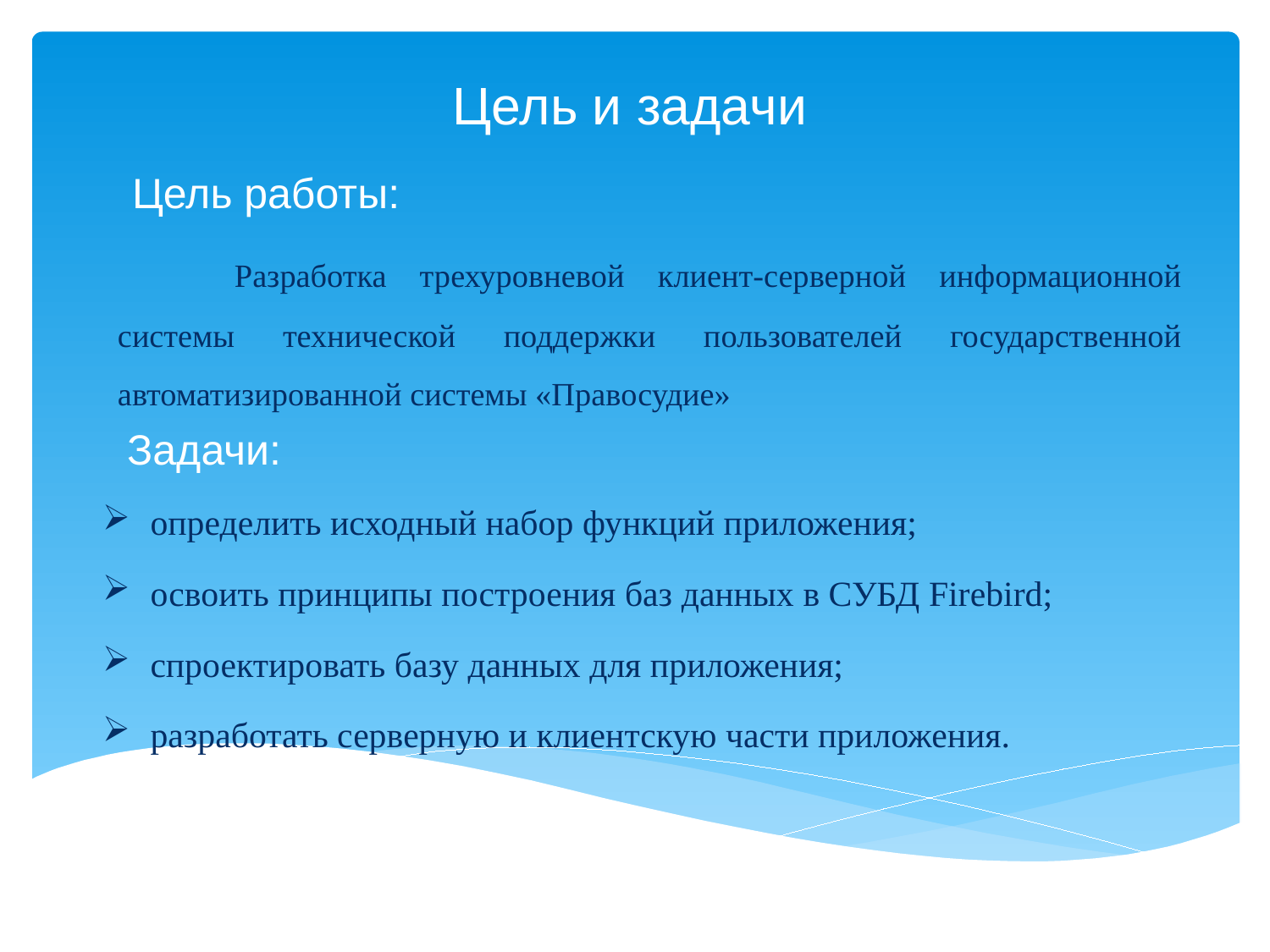

Цель и задачи
     Цель работы:
	Разработка трехуровневой клиент-серверной информационной системы технической поддержки пользователей государственной автоматизированной системы «Правосудие»
    Задачи:
определить исходный набор функций приложения;
освоить принципы построения баз данных в СУБД Firebird;
спроектировать базу данных для приложения;
разработать серверную и клиентскую части приложения.